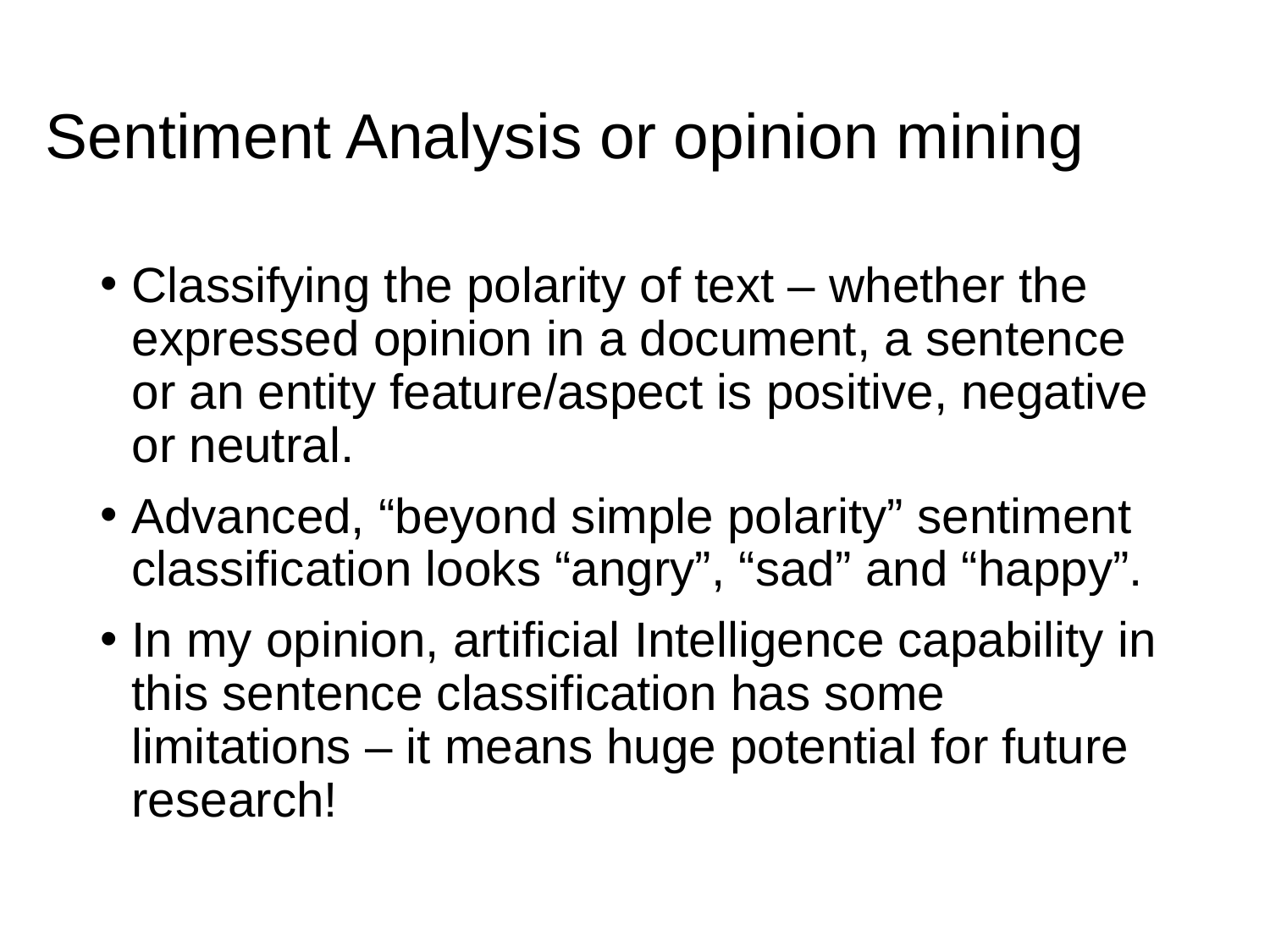

# Sentiment Analysis or opinion mining
Classifying the polarity of text – whether the expressed opinion in a document, a sentence or an entity feature/aspect is positive, negative or neutral.
Advanced, “beyond simple polarity” sentiment classification looks “angry”, “sad” and “happy”.
In my opinion, artificial Intelligence capability in this sentence classification has some limitations – it means huge potential for future research!